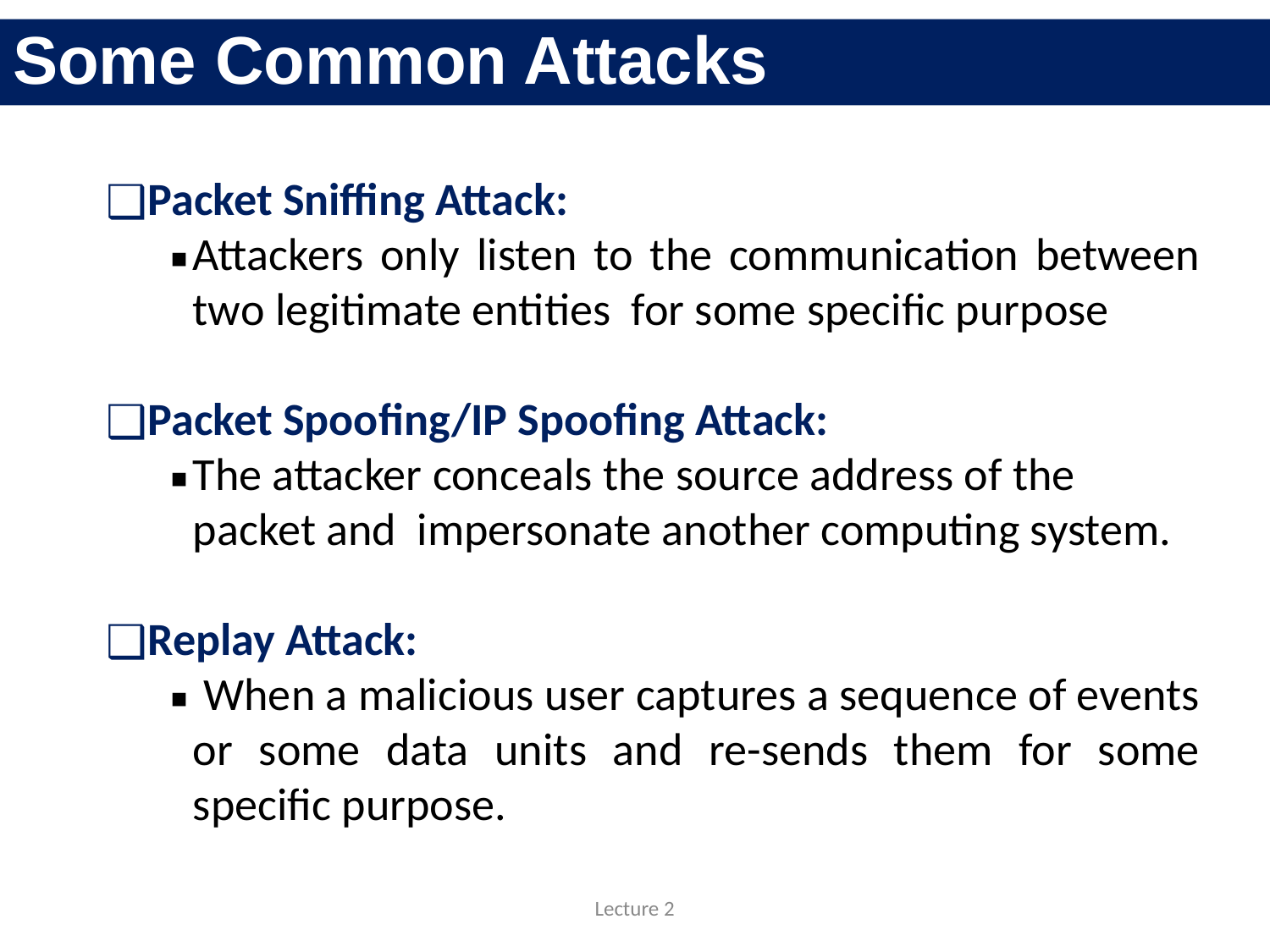

Some Common Attacks
Packet Sniffing Attack:
Attackers only listen to the communication between two legitimate entities  for some specific purpose

Packet Spoofing/IP Spoofing Attack:
The attacker conceals the source address of the packet and  impersonate another computing system.

Replay Attack:
 When a malicious user captures a sequence of events or some data units and re-sends them for some specific purpose.

Lecture 2